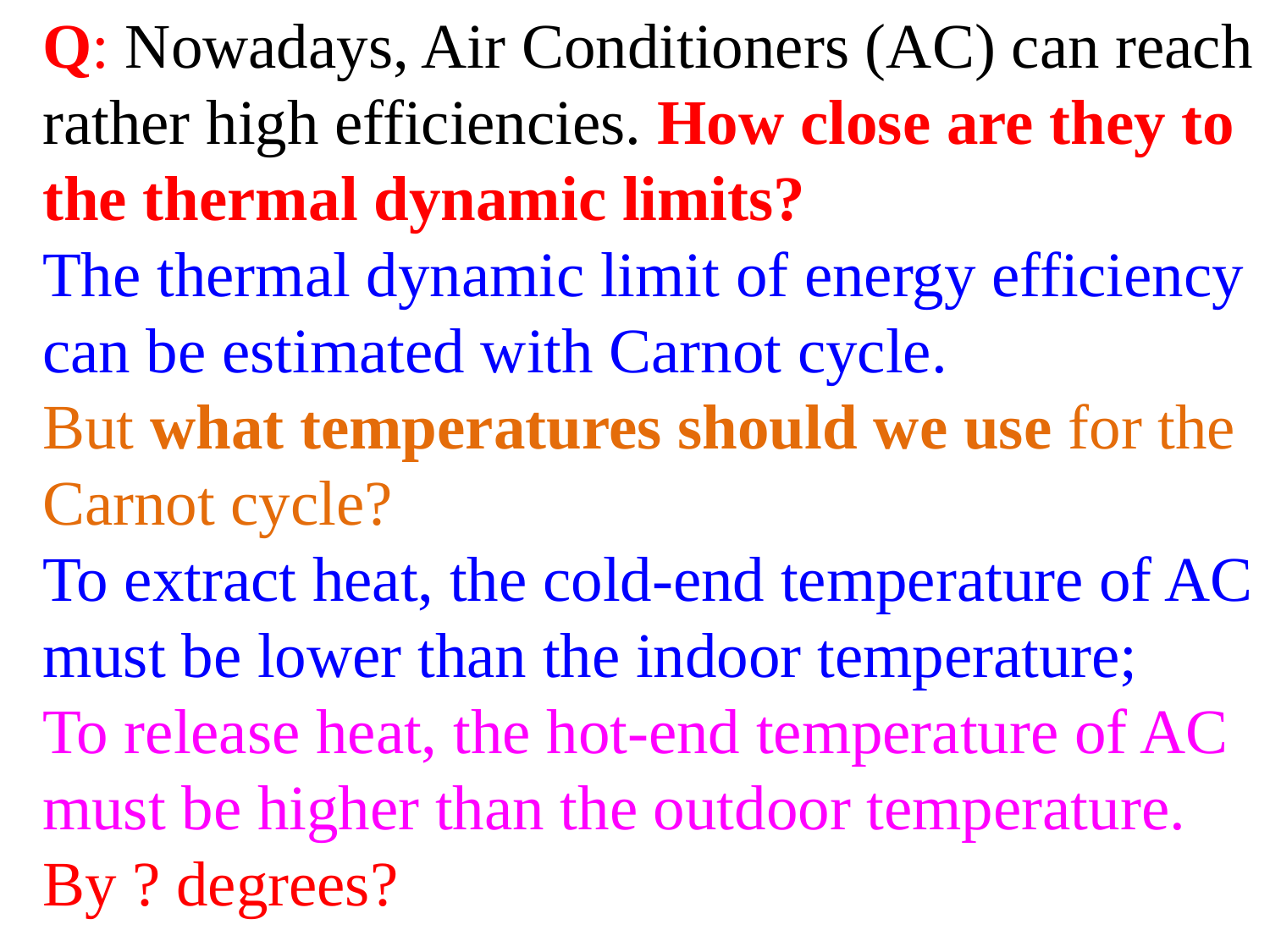

Q: Nowadays, Air Conditioners (AC) can reach rather high efficiencies. How close are they to the thermal dynamic limits?
The thermal dynamic limit of energy efficiency can be estimated with Carnot cycle.
But what temperatures should we use for the Carnot cycle?
To extract heat, the cold-end temperature of AC must be lower than the indoor temperature;
To release heat, the hot-end temperature of AC must be higher than the outdoor temperature. By ? degrees?